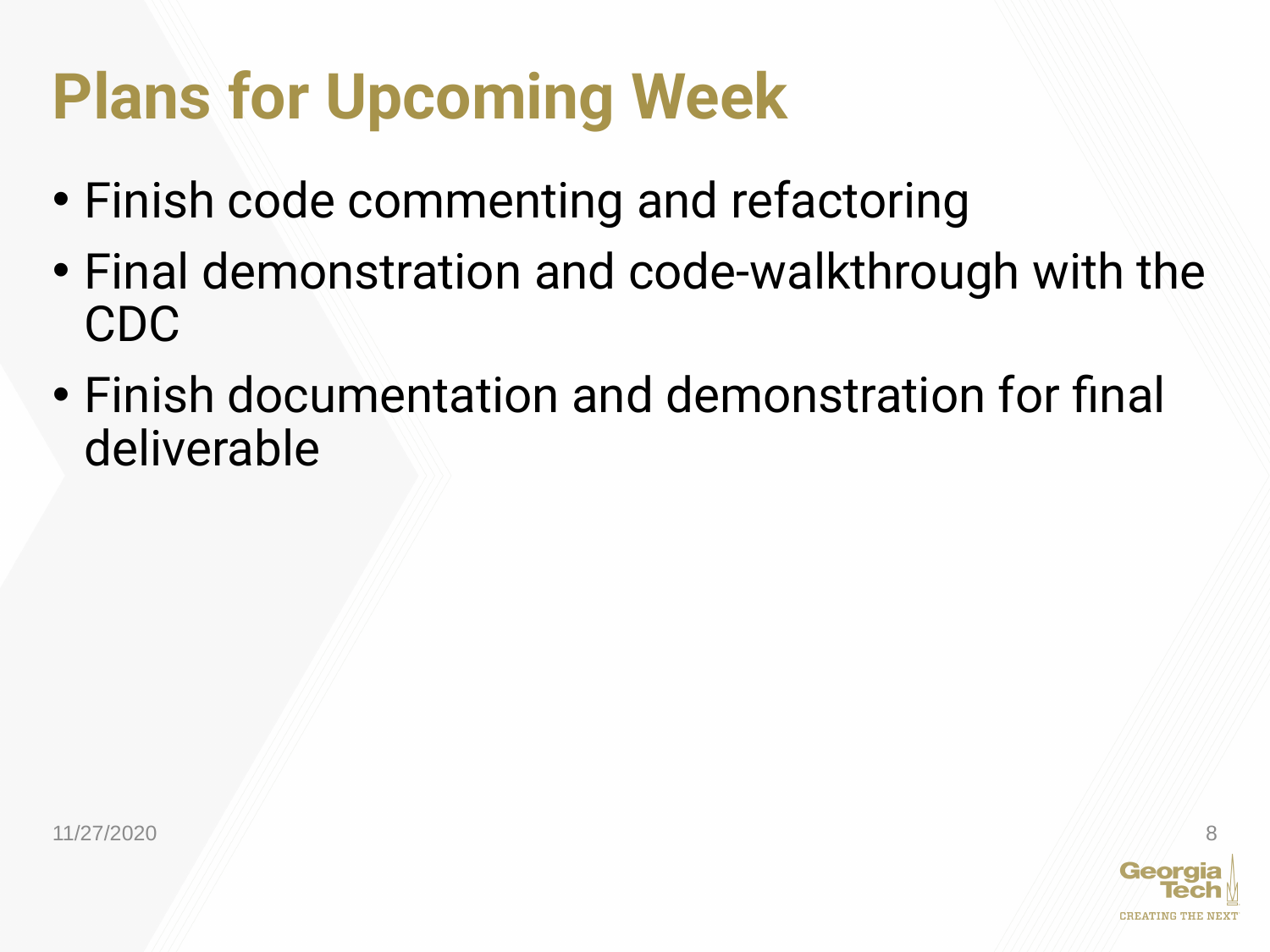

# Plans for Upcoming Week
Finish code commenting and refactoring
Final demonstration and code-walkthrough with the CDC
Finish documentation and demonstration for final deliverable

11/27/2020
8